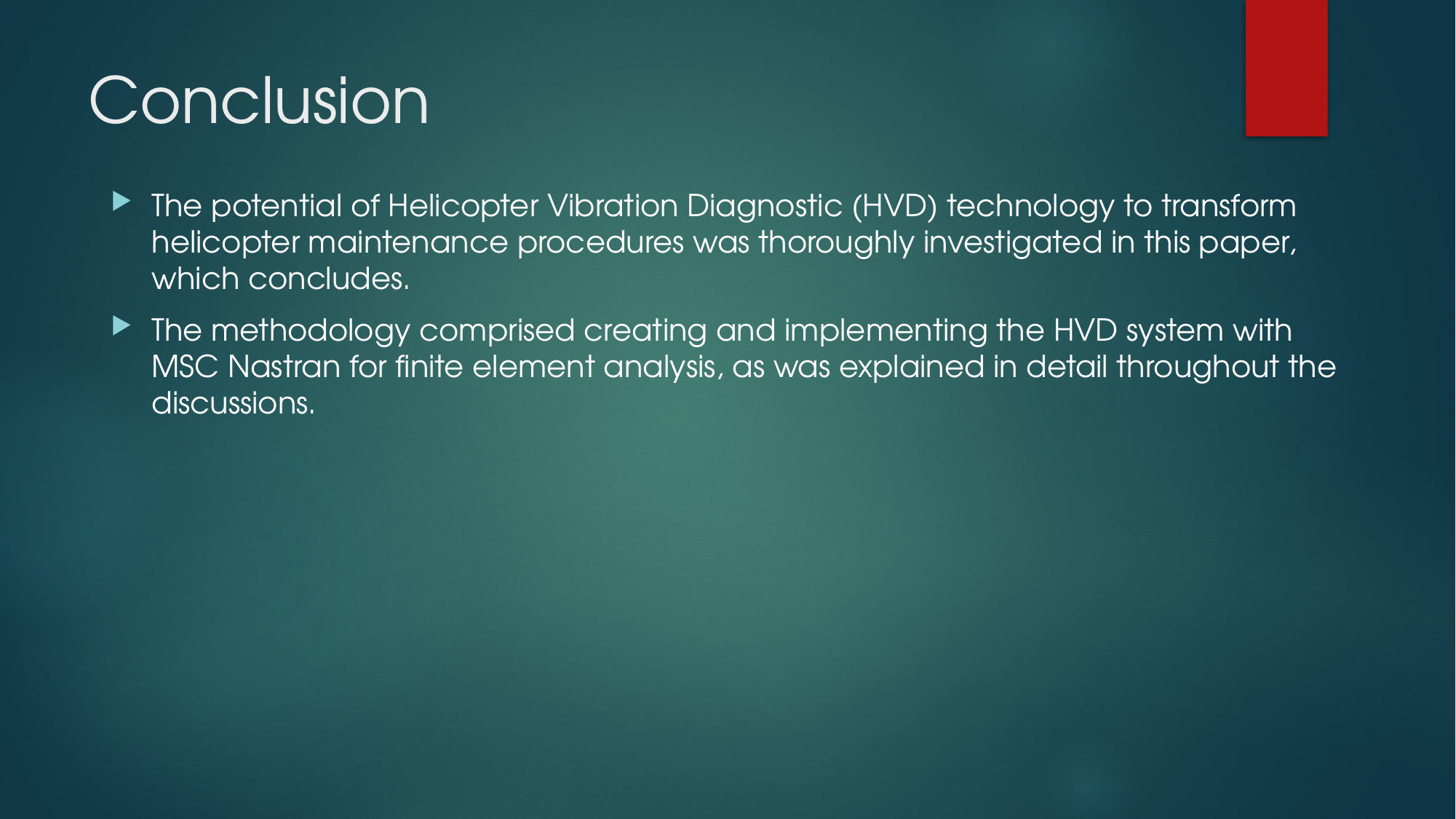

# Conclusion
The potential of Helicopter Vibration Diagnostic (HVD) technology to transform helicopter maintenance procedures was thoroughly investigated in this paper, which concludes.
The methodology comprised creating and implementing the HVD system with MSC Nastran for finite element analysis, as was explained in detail throughout the discussions.